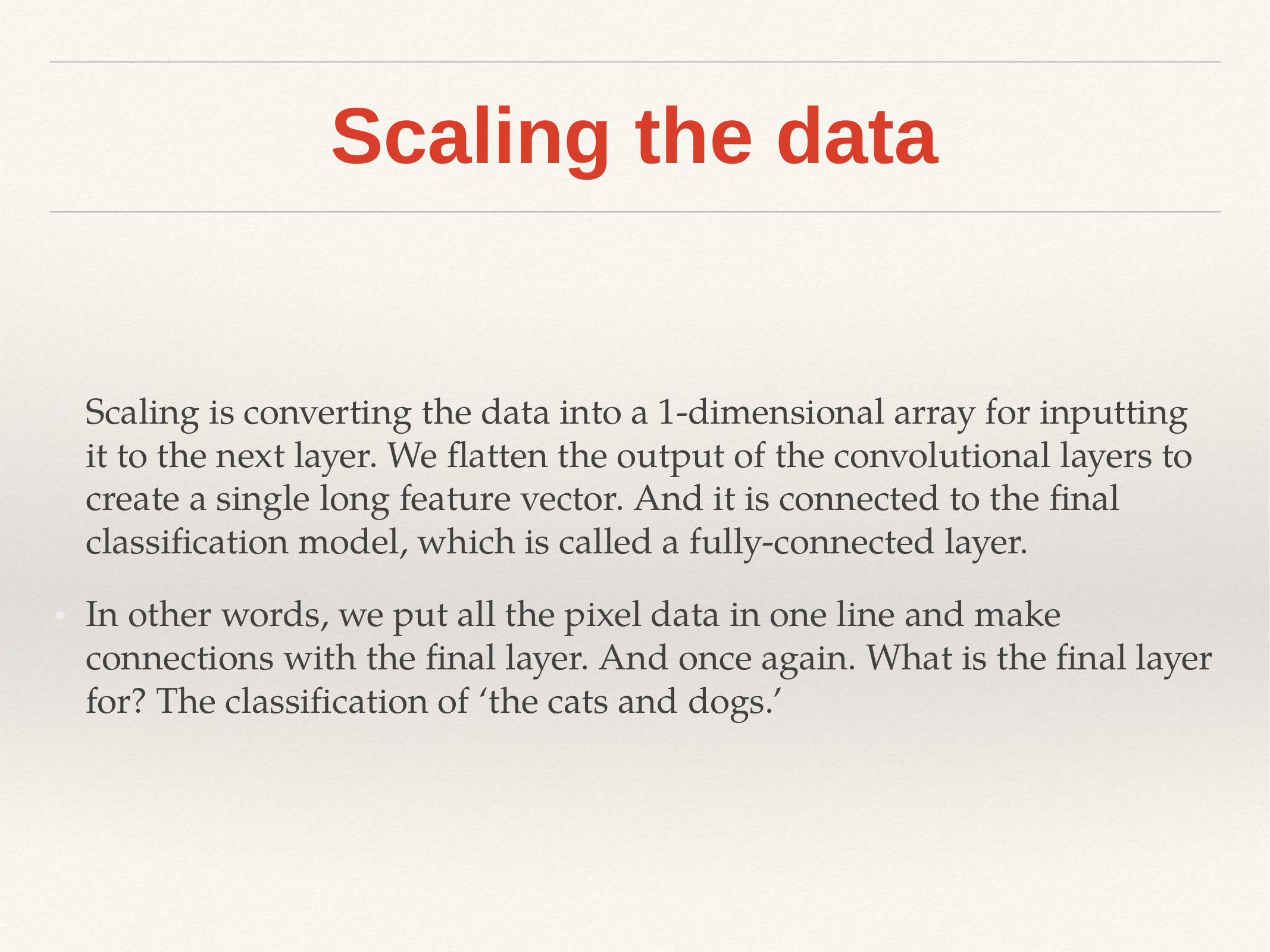

# Scaling the data
Scaling is converting the data into a 1-dimensional array for inputting it to the next layer. We flatten the output of the convolutional layers to create a single long feature vector. And it is connected to the final classification model, which is called a fully-connected layer.
In other words, we put all the pixel data in one line and make connections with the final layer. And once again. What is the final layer for? The classification of ‘the cats and dogs.’